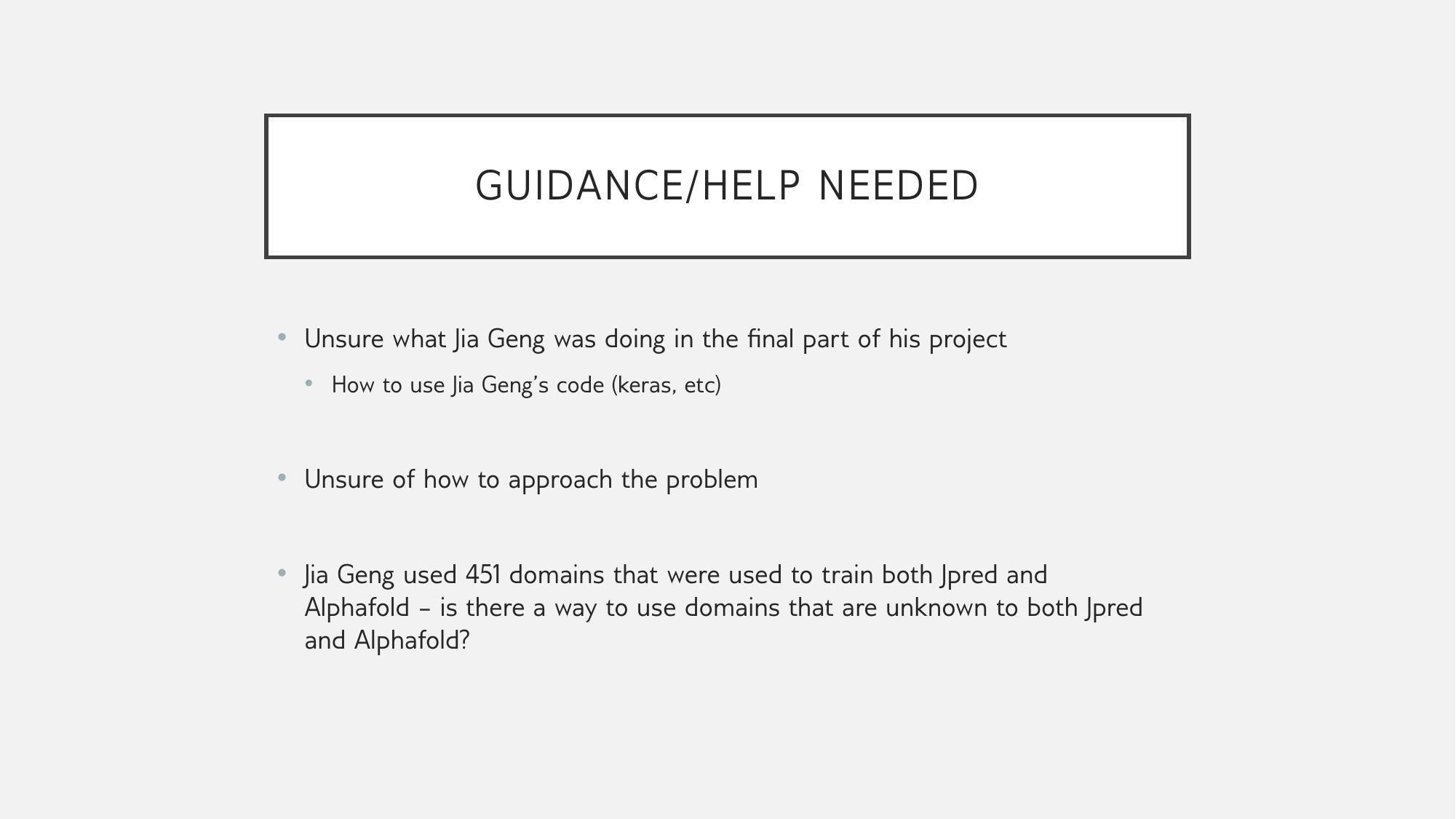

# Guidance/Help needed
Unsure what Jia Geng was doing in the final part of his project
How to use Jia Geng’s code (keras, etc)

Unsure of how to approach the problem

Jia Geng used 451 domains that were used to train both Jpred and Alphafold – is there a way to use domains that are unknown to both Jpred and Alphafold?